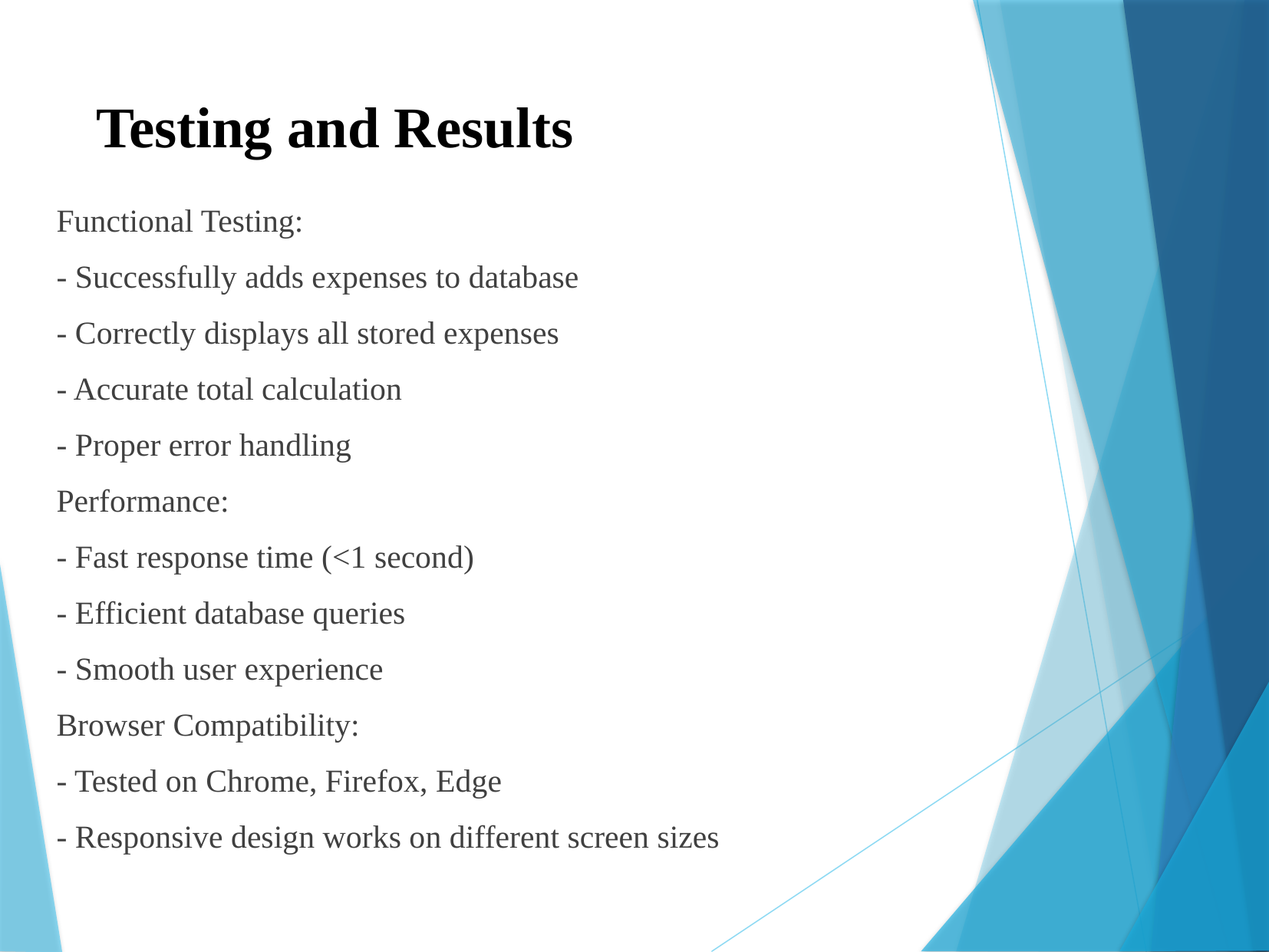

# Testing and Results
Functional Testing:
- Successfully adds expenses to database
- Correctly displays all stored expenses
- Accurate total calculation
- Proper error handling
Performance:
- Fast response time (<1 second)
- Efficient database queries
- Smooth user experience
Browser Compatibility:
- Tested on Chrome, Firefox, Edge
- Responsive design works on different screen sizes